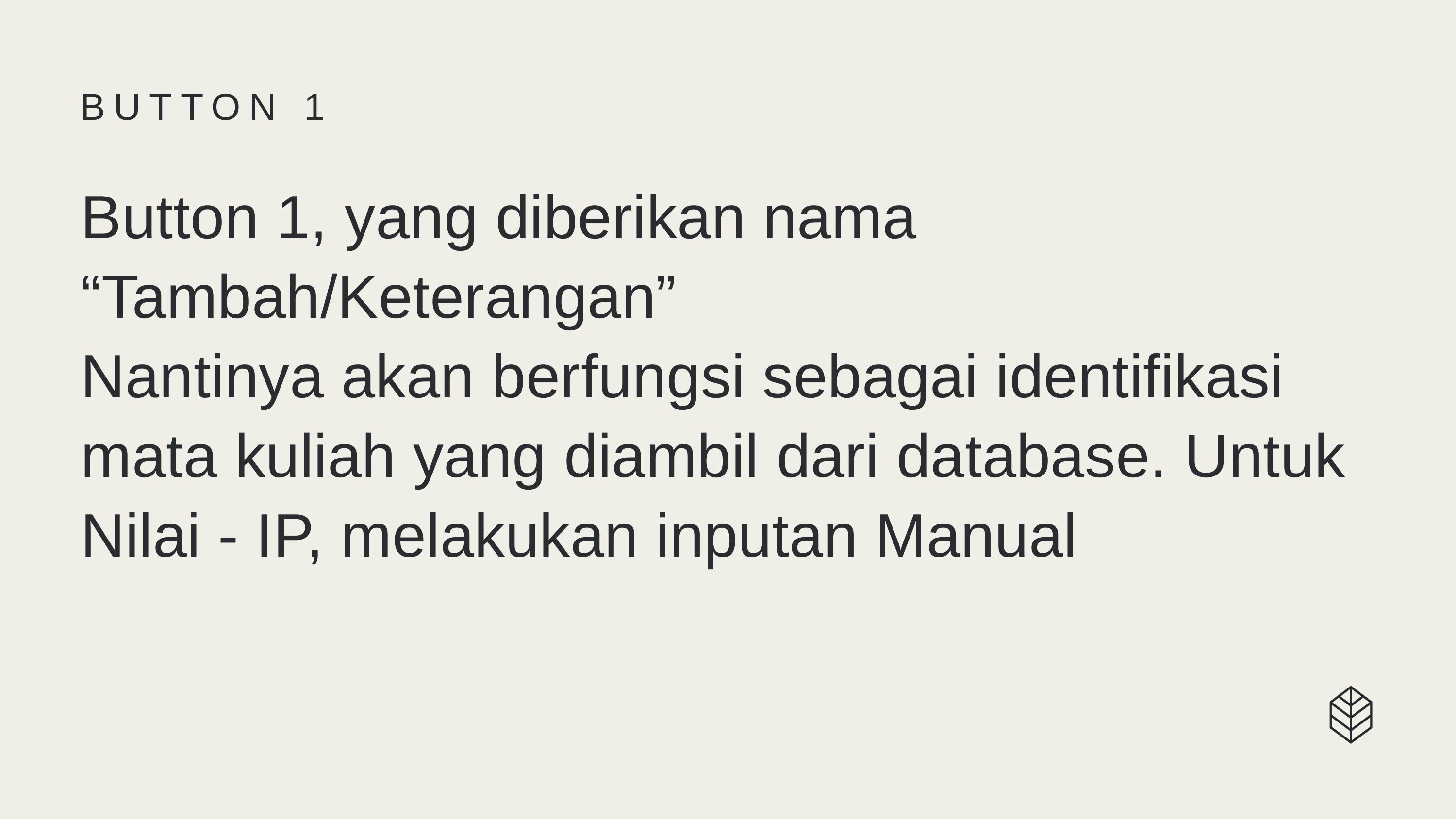

BUTTON 1
Button 1, yang diberikan nama “Tambah/Keterangan”
Nantinya akan berfungsi sebagai identifikasi mata kuliah yang diambil dari database. Untuk Nilai - IP, melakukan inputan Manual